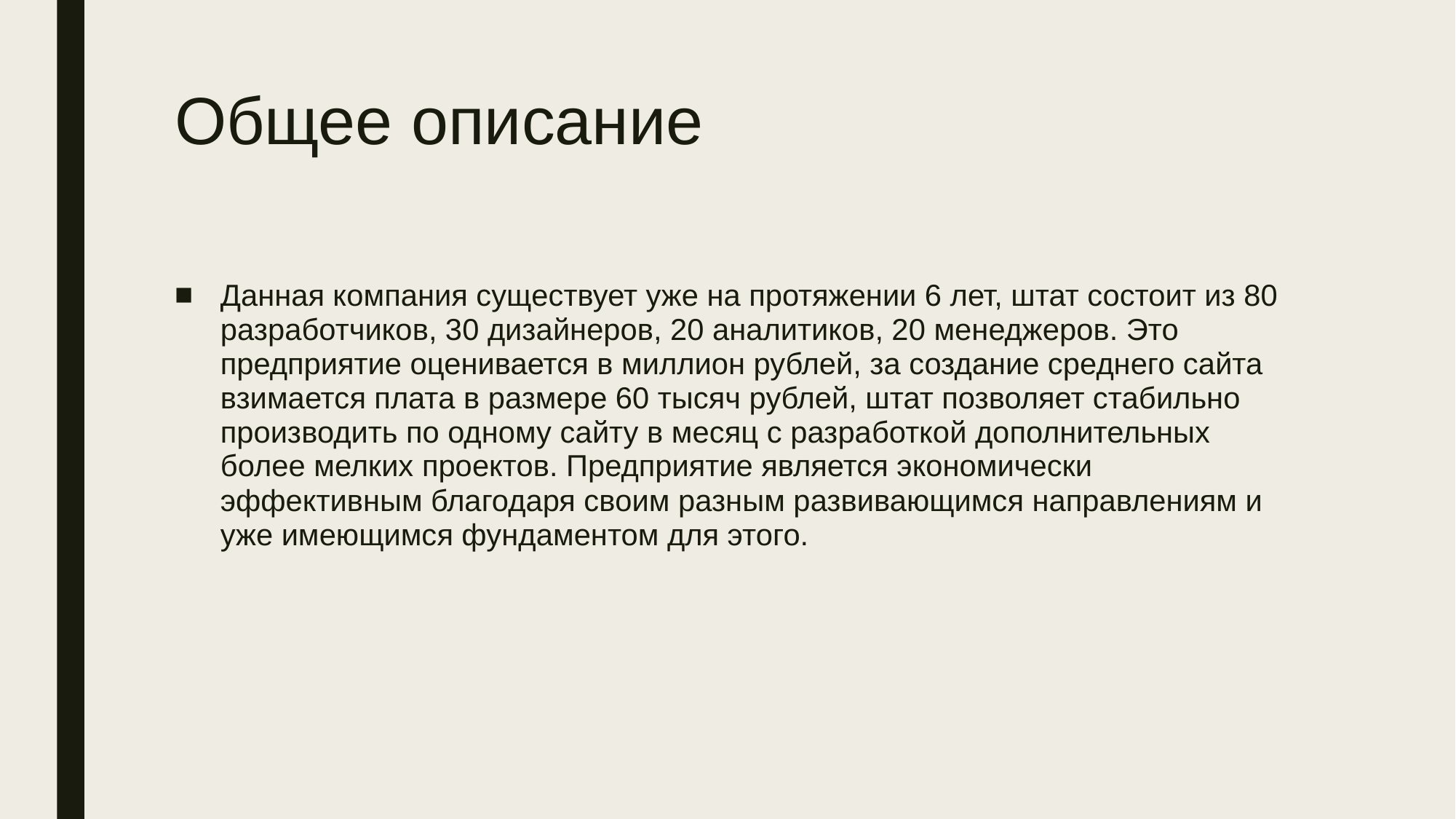

# Общее описание
Данная компания существует уже на протяжении 6 лет, штат состоит из 80 разработчиков, 30 дизайнеров, 20 аналитиков, 20 менеджеров. Это предприятие оценивается в миллион рублей, за создание среднего сайта взимается плата в размере 60 тысяч рублей, штат позволяет стабильно производить по одному сайту в месяц с разработкой дополнительных более мелких проектов. Предприятие является экономически эффективным благодаря своим разным развивающимся направлениям и уже имеющимся фундаментом для этого.